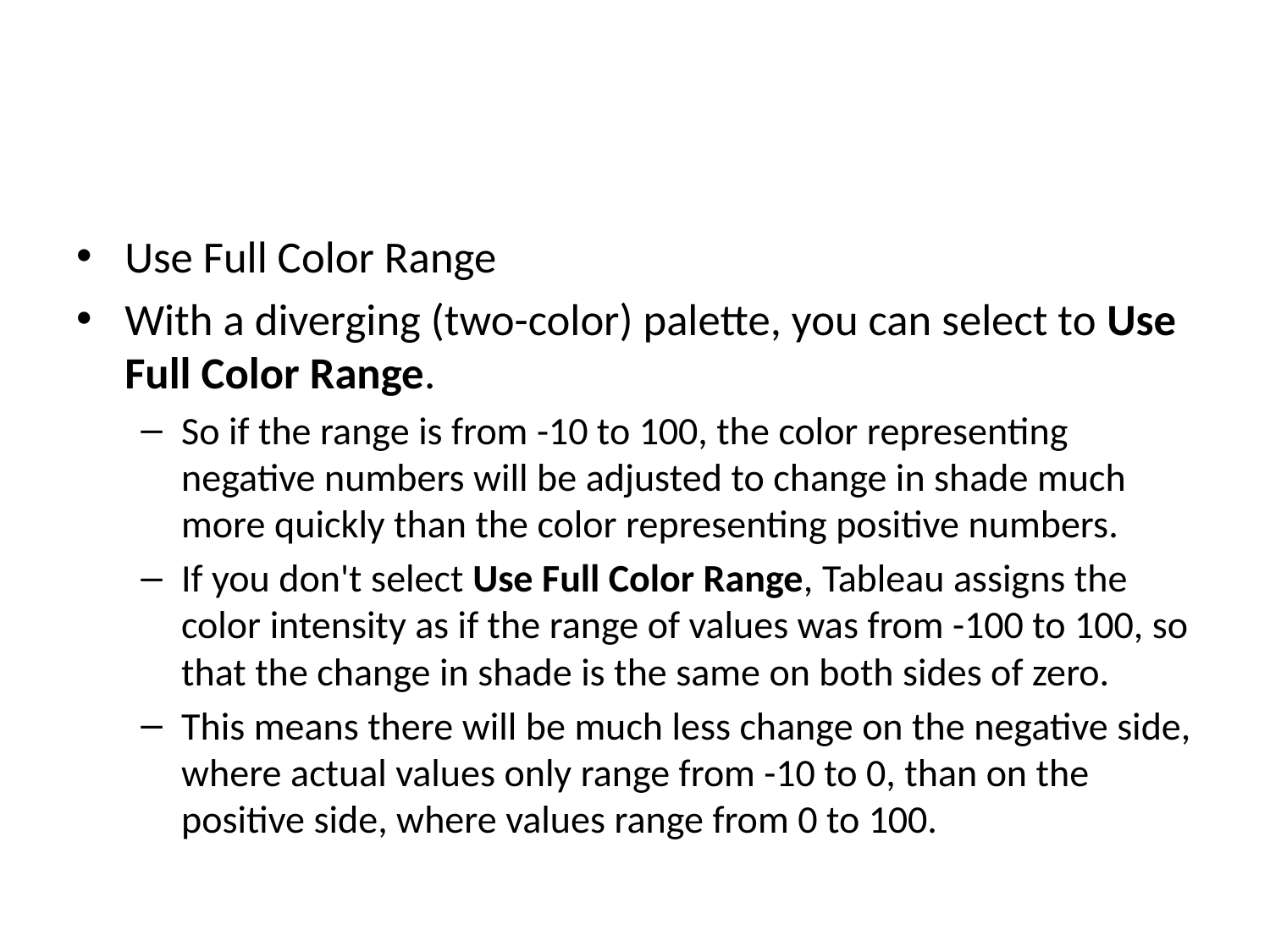

#
Use Full Color Range
With a diverging (two-color) palette, you can select to Use Full Color Range.
So if the range is from -10 to 100, the color representing negative numbers will be adjusted to change in shade much more quickly than the color representing positive numbers.
If you don't select Use Full Color Range, Tableau assigns the color intensity as if the range of values was from -100 to 100, so that the change in shade is the same on both sides of zero.
This means there will be much less change on the negative side, where actual values only range from -10 to 0, than on the positive side, where values range from 0 to 100.